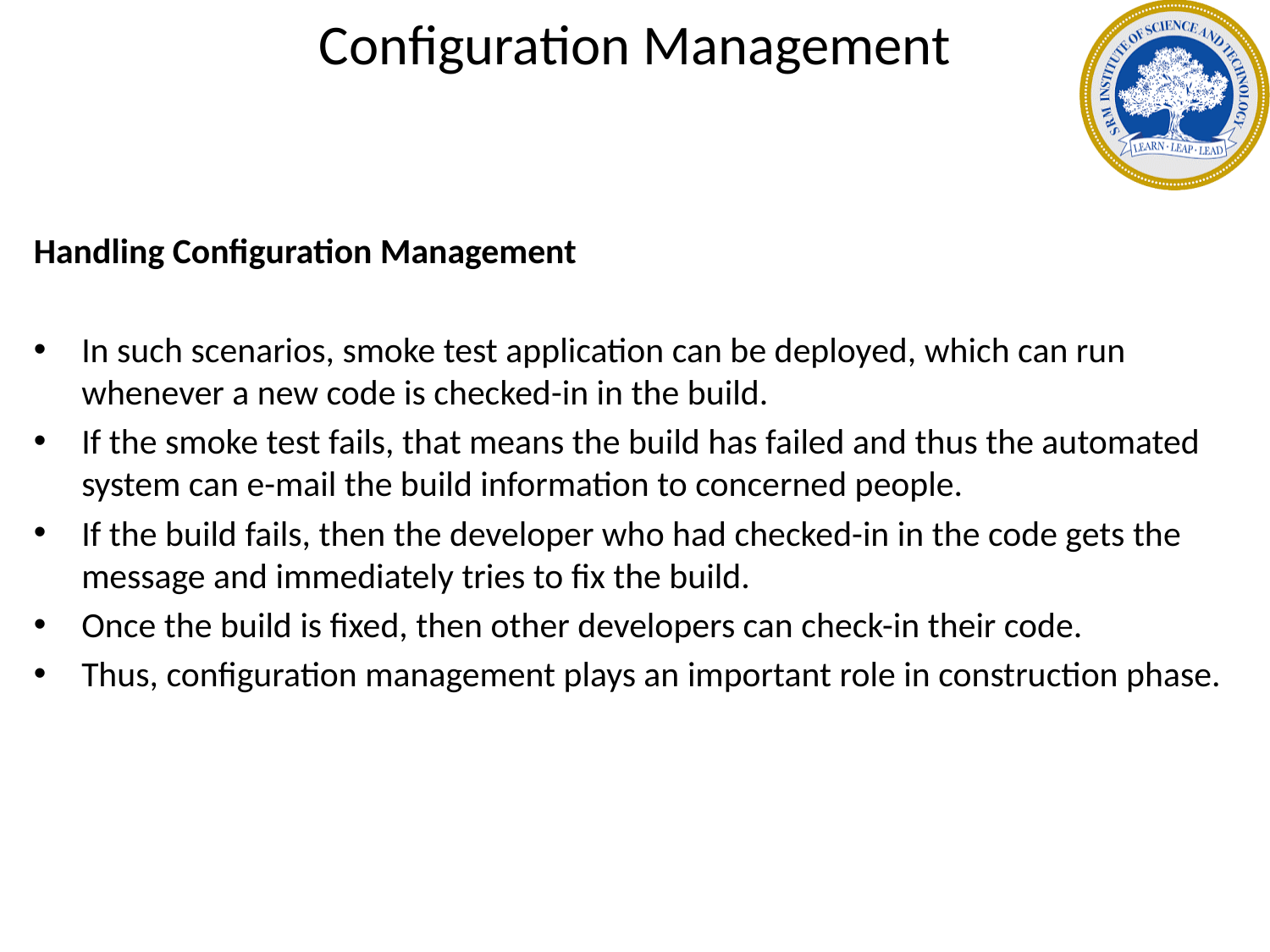

# Configuration Management
Handling Configuration Management

In such scenarios, smoke test application can be deployed, which can run whenever a new code is checked-in in the build.
If the smoke test fails, that means the build has failed and thus the automated system can e-mail the build information to concerned people.
If the build fails, then the developer who had checked-in in the code gets the message and immediately tries to fix the build.
Once the build is fixed, then other developers can check-in their code.
Thus, configuration management plays an important role in construction phase.